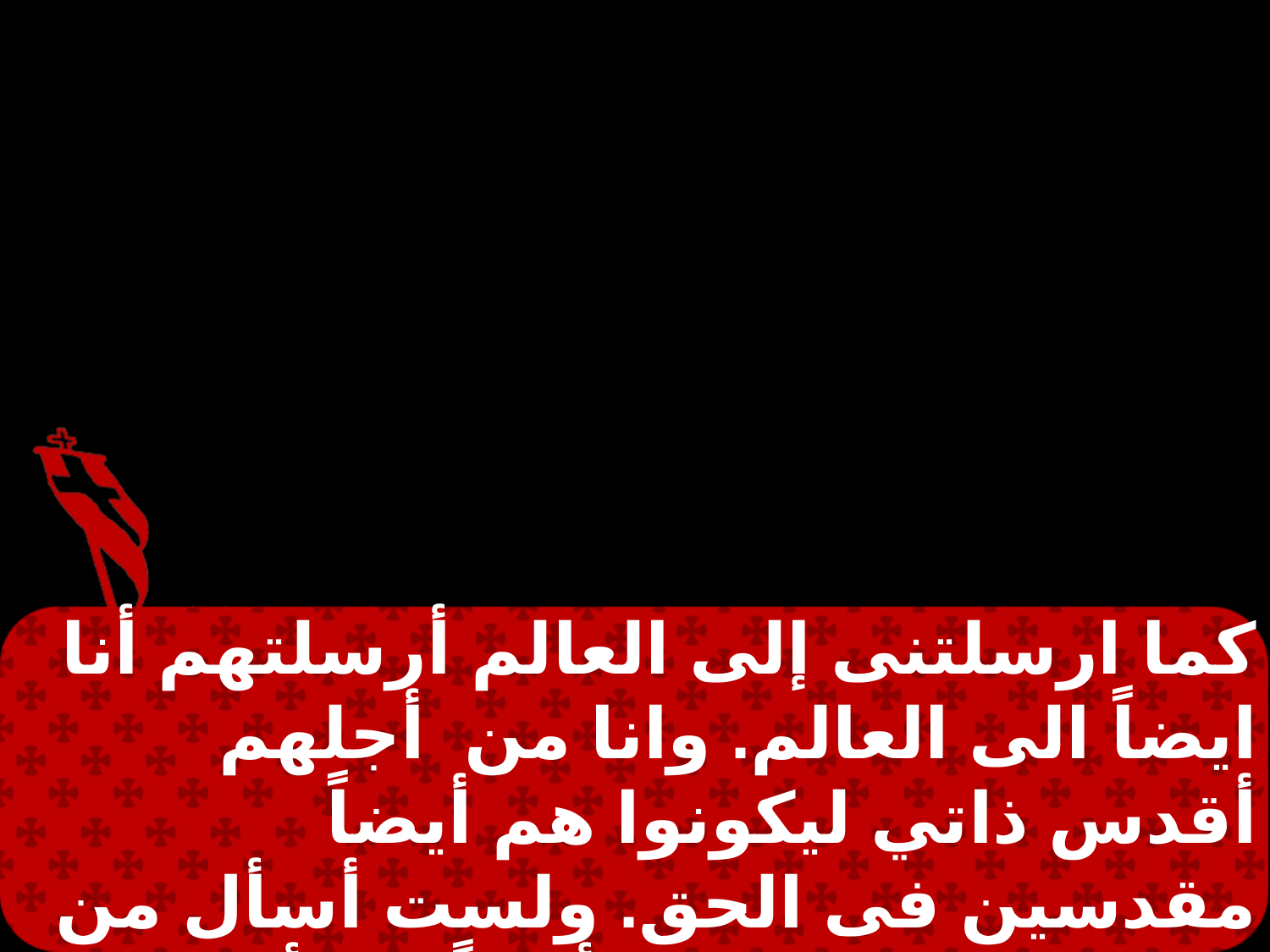

كما ارسلتنى إلى العالم أرسلتهم أنا ايضاً الى العالم. وانا من  أجلهم أقدس ذاتي ليكونوا هم أيضاً مقدسين فى الحق. ولست أسأل من اجل هؤلاء فقط بل أيضاً من أجل الذين يؤمنون بي بكلامهم.